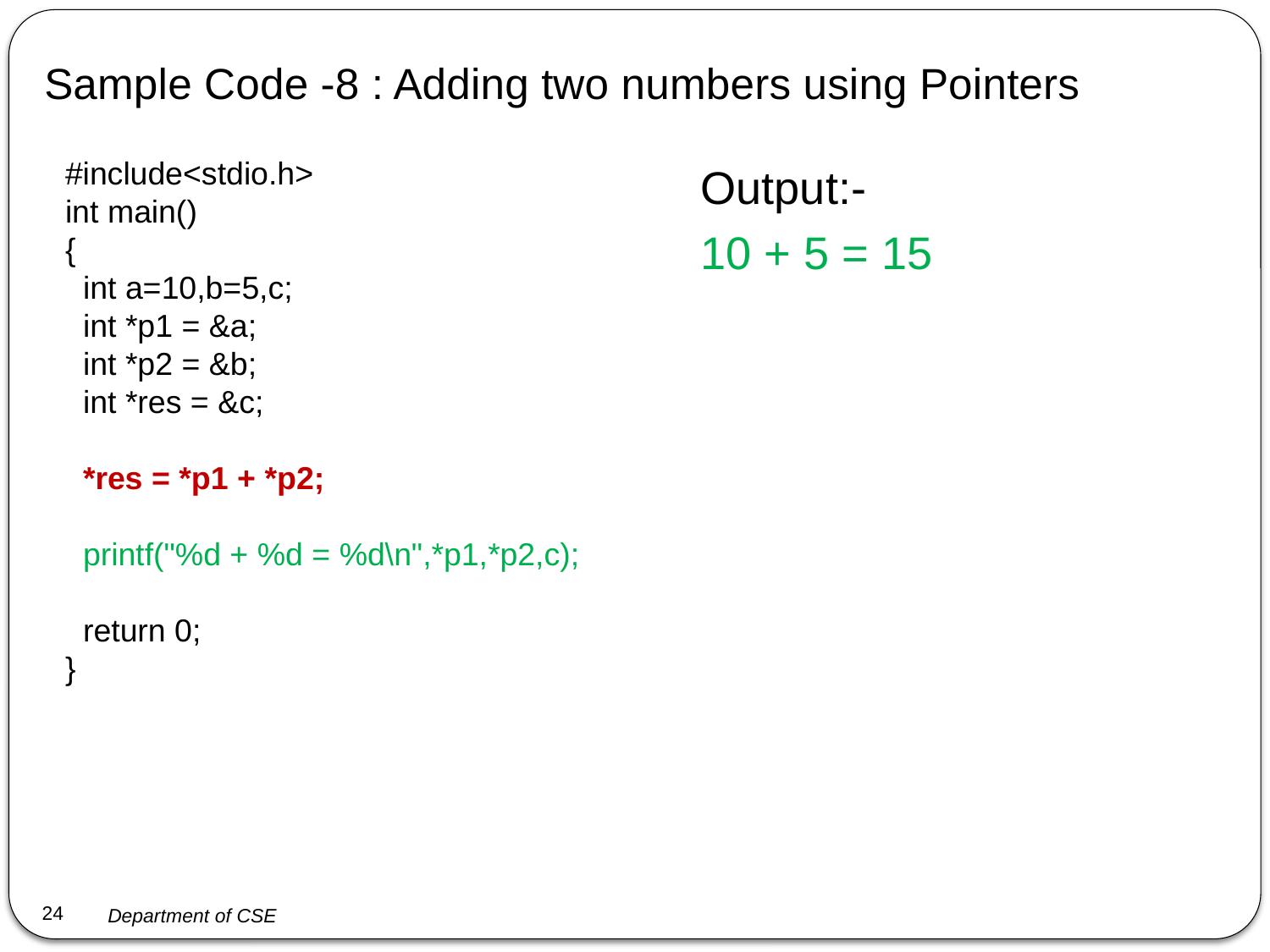

# Sample Code -8 : Adding two numbers using Pointers
#include<stdio.h>
int main()
{
  int a=10,b=5,c;
  int *p1 = &a;
  int *p2 = &b;
  int *res = &c;

  *res = *p1 + *p2;

  printf("%d + %d = %d\n",*p1,*p2,c);

  return 0;
}
Output:-
10 + 5 = 15

24
Department of CSE